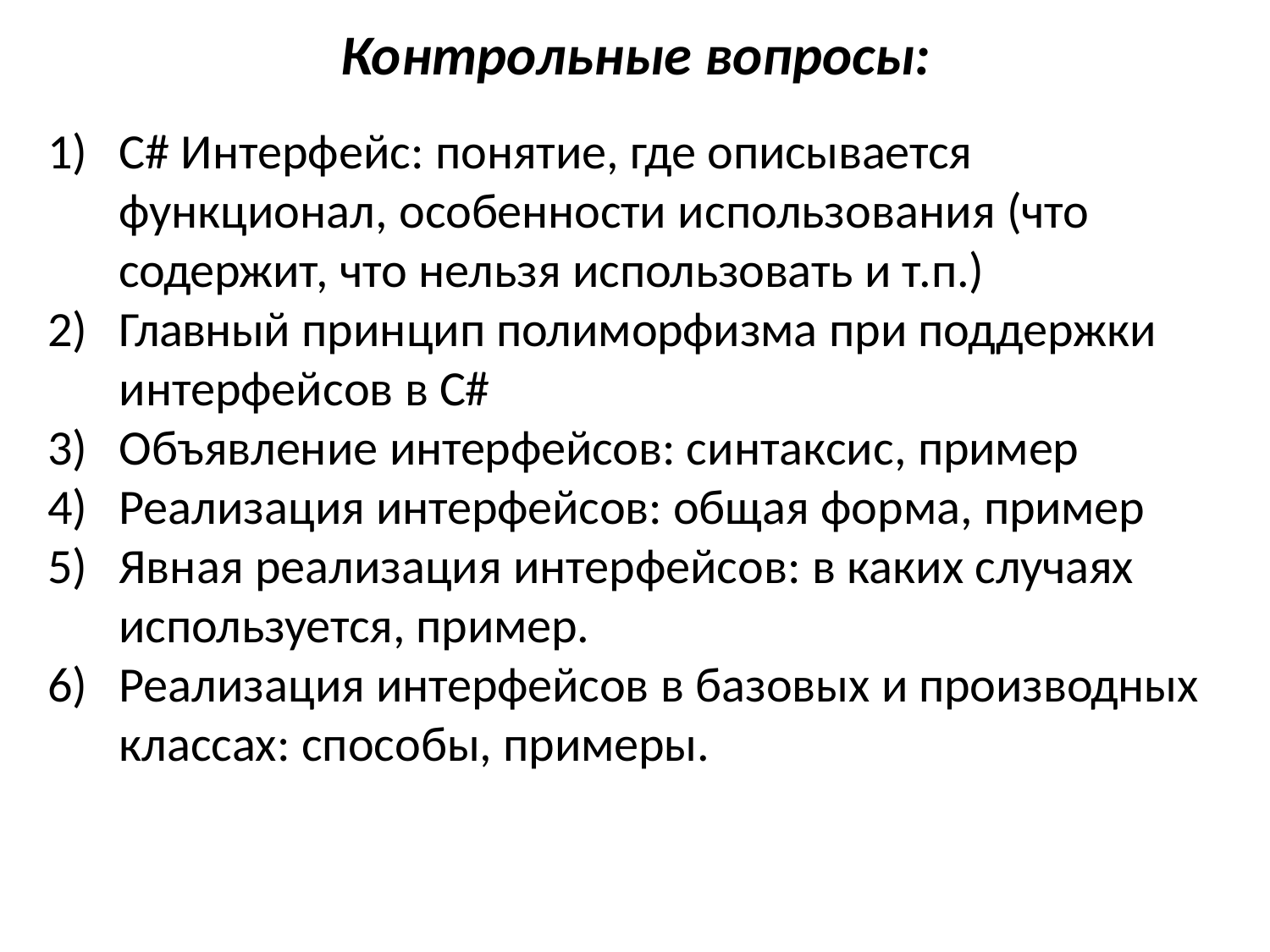

# Контрольные вопросы:
C# Интерфейс: понятие, где описывается
функционал, особенности использования (что содержит, что нельзя использовать и т.п.)
Главный принцип полиморфизма при поддержки интерфейсов в C#
Объявление интерфейсов: синтаксис, пример
Реализация интерфейсов: общая форма, пример
Явная реализация интерфейсов: в каких случаях используется, пример.
Реализация интерфейсов в базовых и производных классах: способы, примеры.